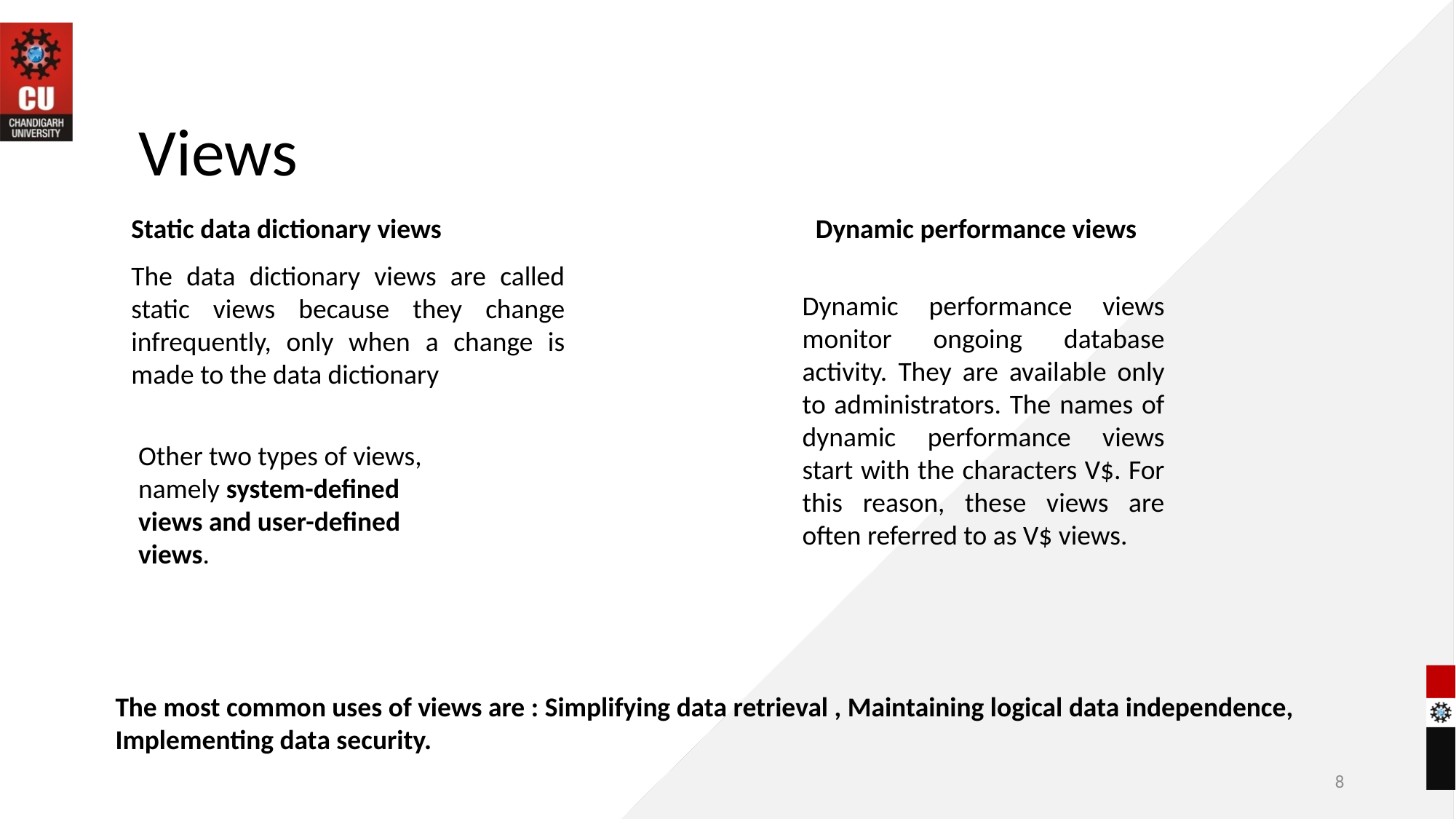

# Views
Static data dictionary views
Dynamic performance views
The data dictionary views are called static views because they change infrequently, only when a change is made to the data dictionary
Dynamic performance views monitor ongoing database activity. They are available only to administrators. The names of dynamic performance views start with the characters V$. For this reason, these views are often referred to as V$ views.
Other two types of views, namely system-defined views and user-defined views.
The most common uses of views are : Simplifying data retrieval , Maintaining logical data independence, Implementing data security.
8